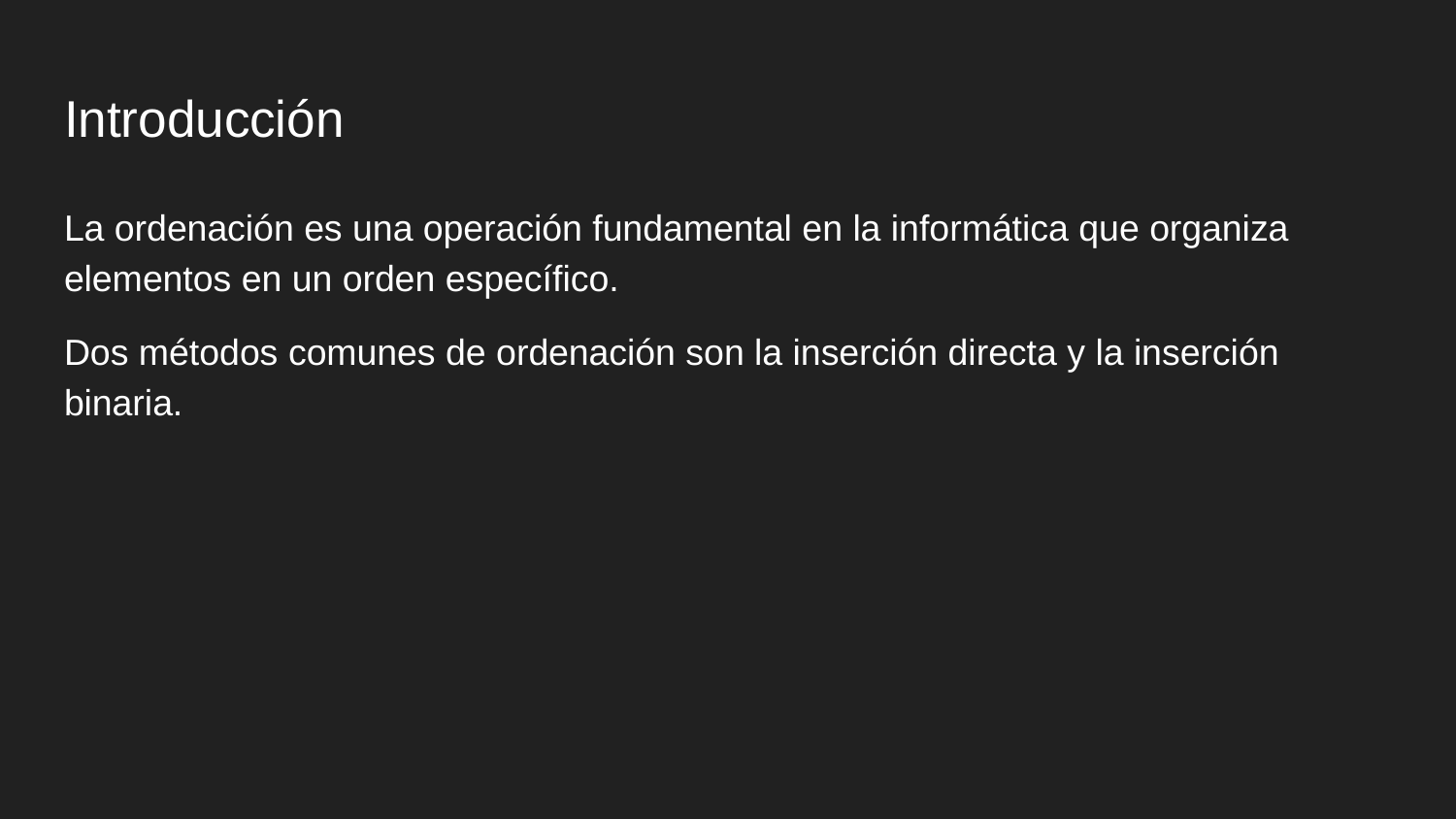

# Introducción
La ordenación es una operación fundamental en la informática que organiza elementos en un orden específico.
Dos métodos comunes de ordenación son la inserción directa y la inserción binaria.